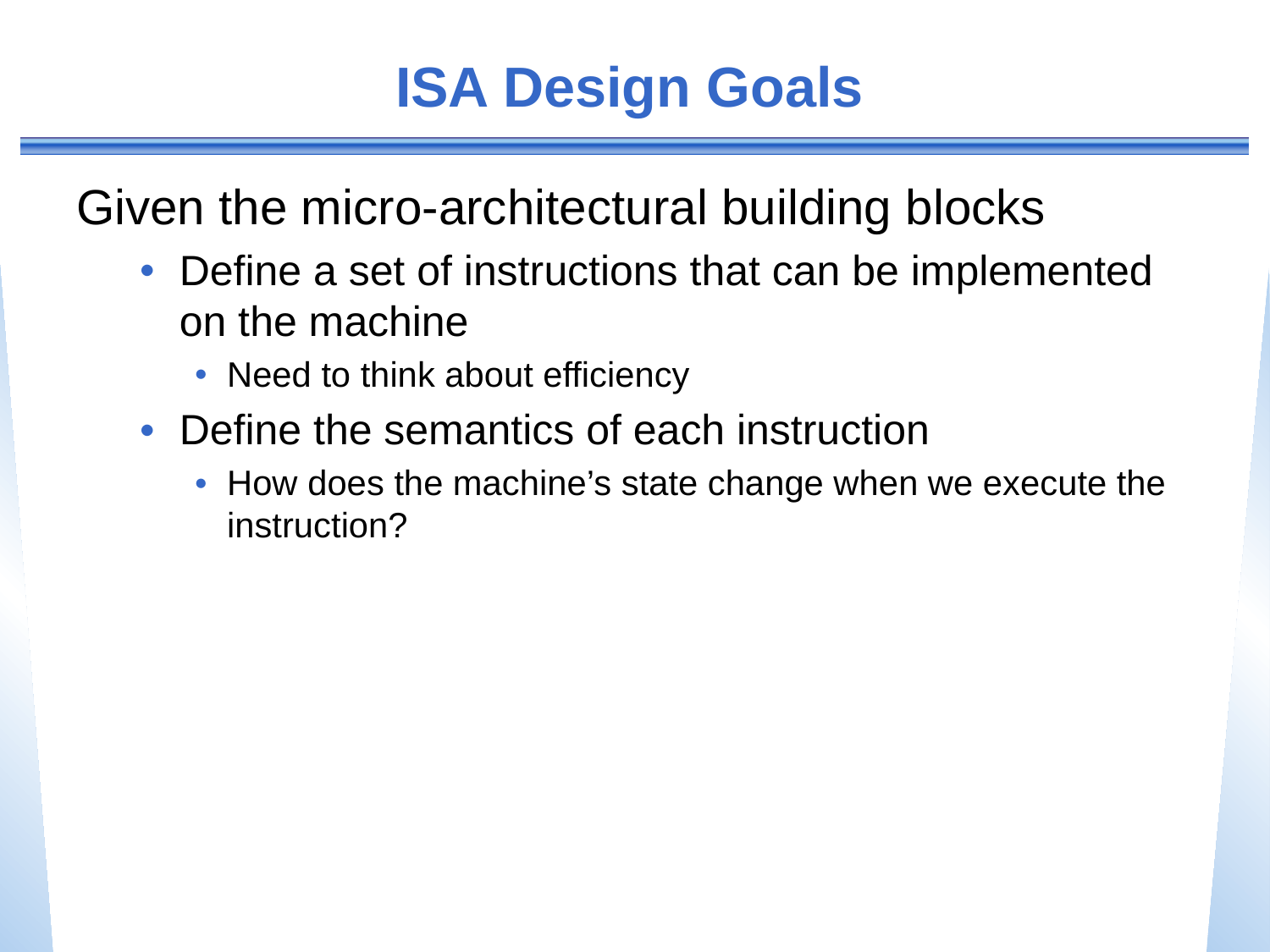

# ISA Design Goals
Given the micro-architectural building blocks
Define a set of instructions that can be implemented on the machine
Need to think about efficiency
Define the semantics of each instruction
How does the machine’s state change when we execute the instruction?